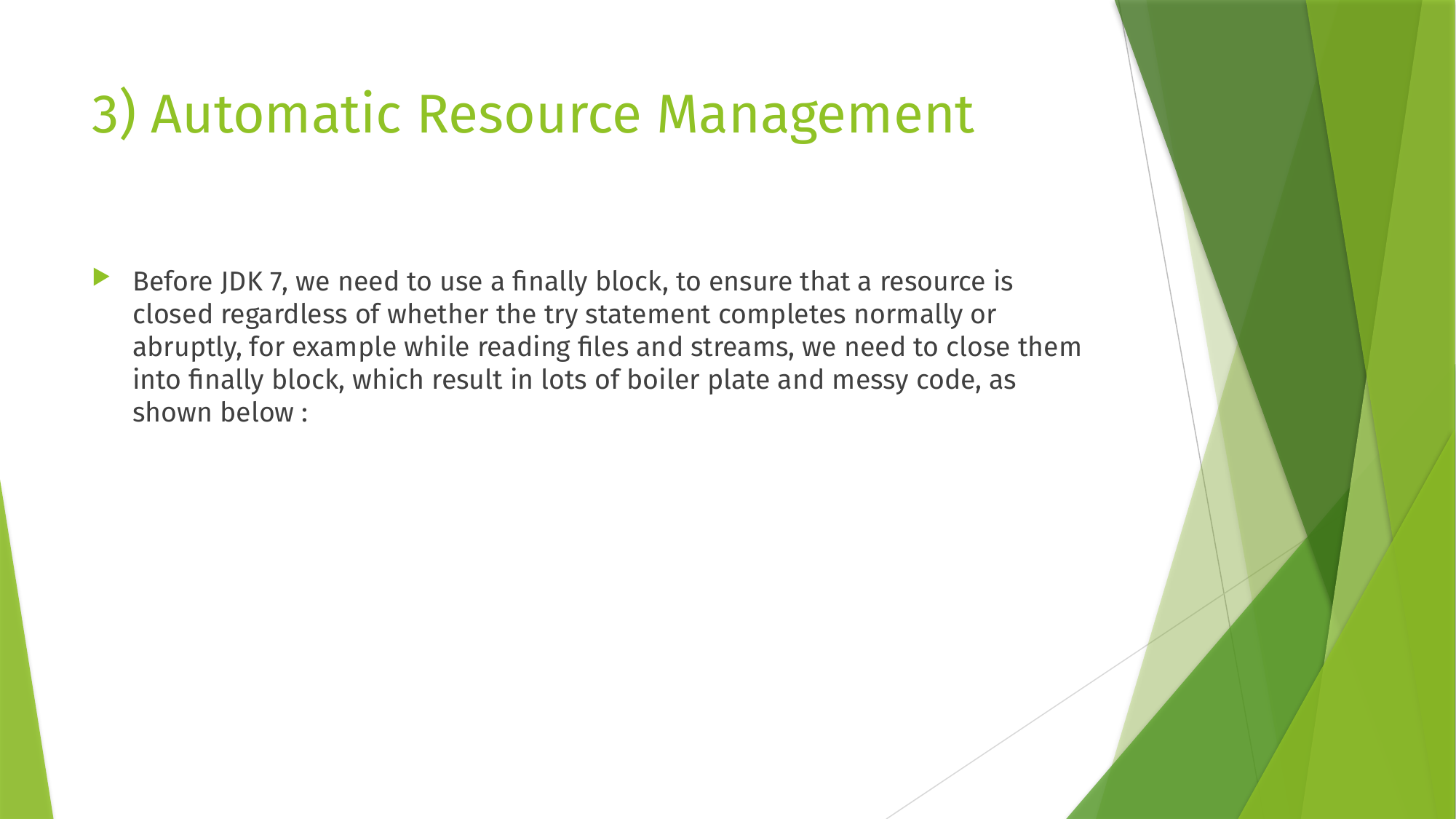

# 3) Automatic Resource Management
Before JDK 7, we need to use a finally block, to ensure that a resource is closed regardless of whether the try statement completes normally or abruptly, for example while reading files and streams, we need to close them into finally block, which result in lots of boiler plate and messy code, as shown below :